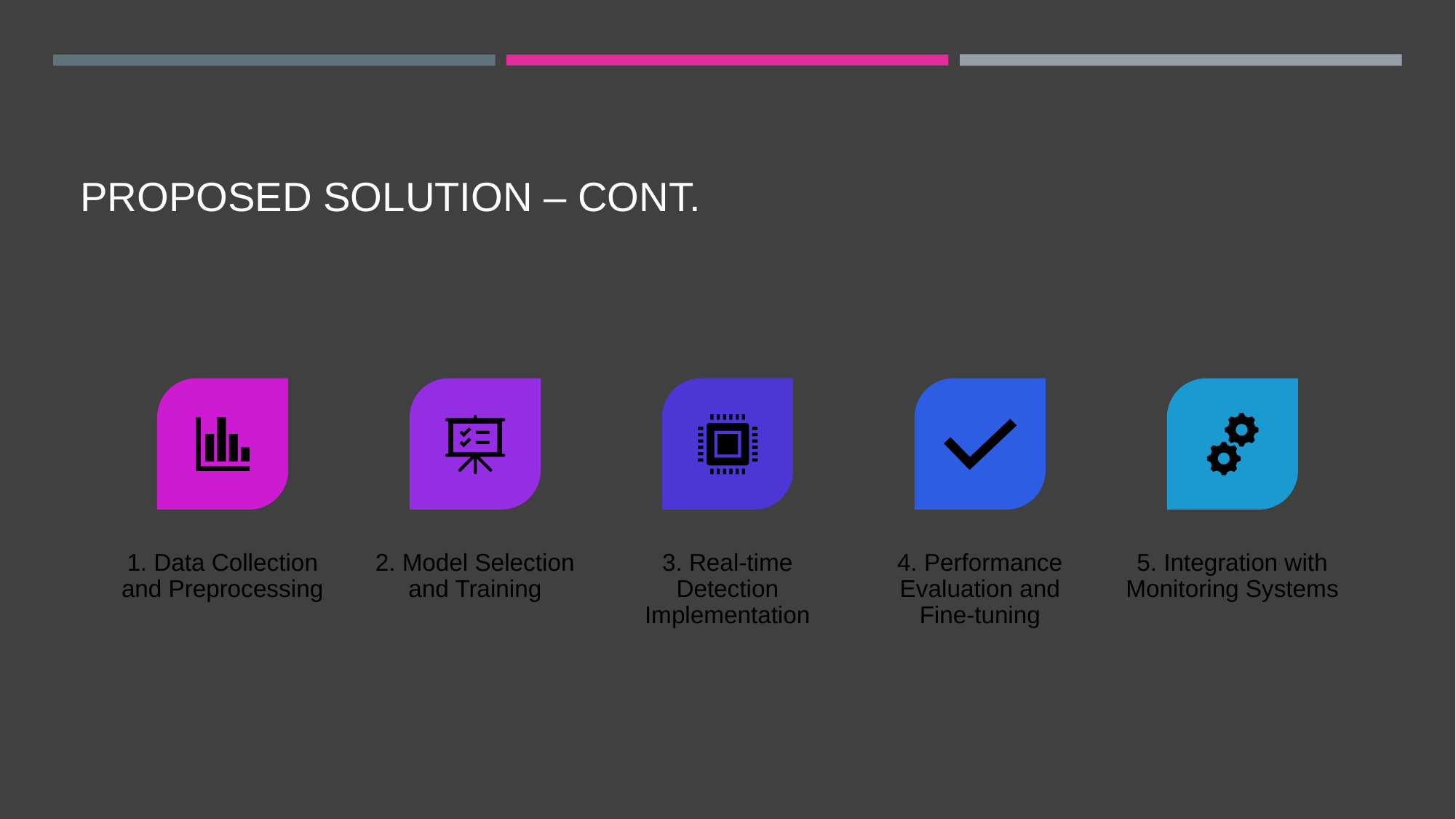

# Proposed solution – cont.

1. Data Collection and Preprocessing

2. Model Selection and Training

3. Real-time Detection Implementation

4. Performance Evaluation and Fine-tuning

5. Integration with Monitoring Systems